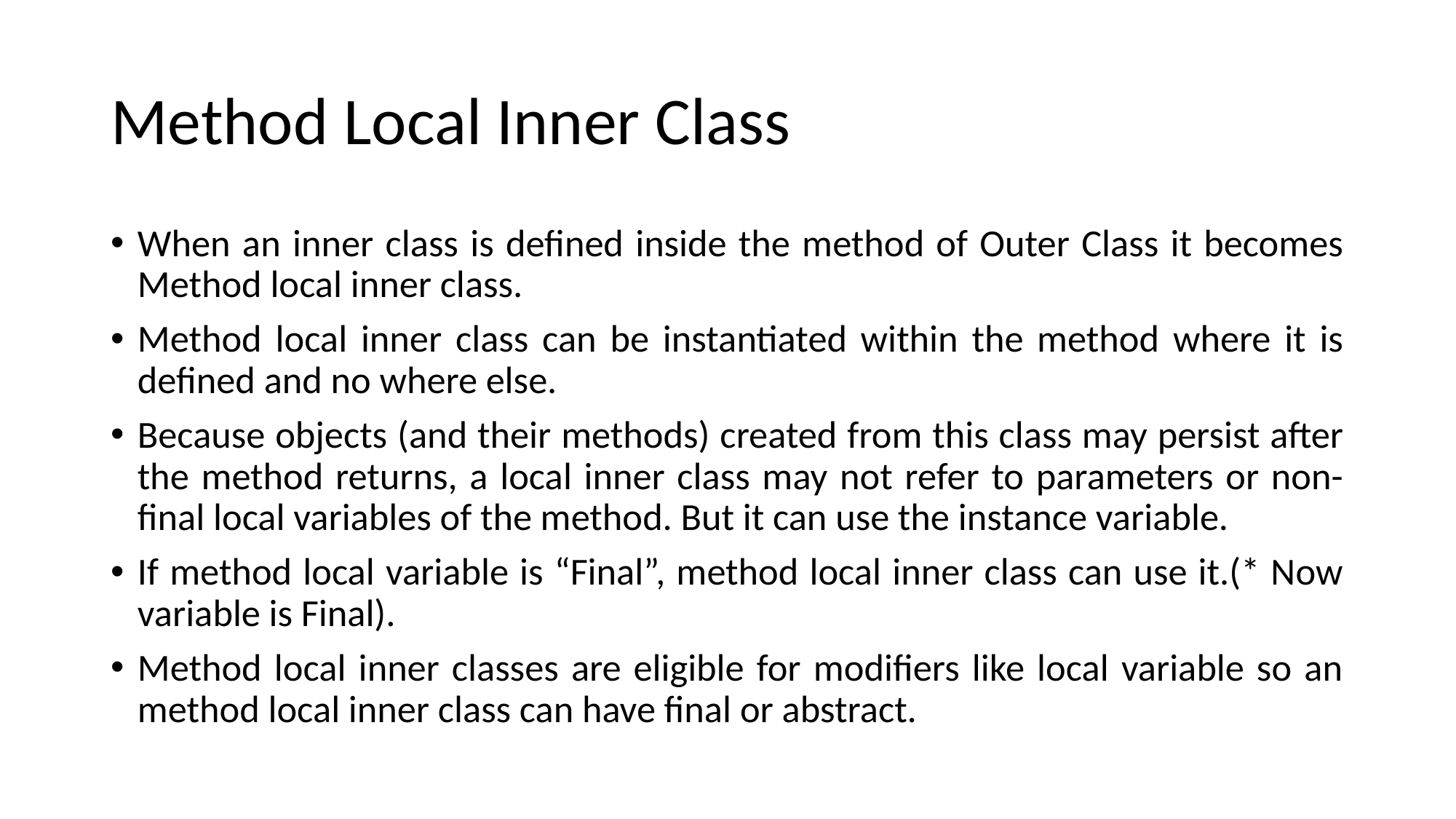

# Method Local Inner Class
When an inner class is defined inside the method of Outer Class it becomes Method local inner class.
Method local inner class can be instantiated within the method where it is defined and no where else.
Because objects (and their methods) created from this class may persist after the method returns, a local inner class may not refer to parameters or non-final local variables of the method. But it can use the instance variable.
If method local variable is “Final”, method local inner class can use it.(* Now variable is Final).
Method local inner classes are eligible for modifiers like local variable so an method local inner class can have final or abstract.